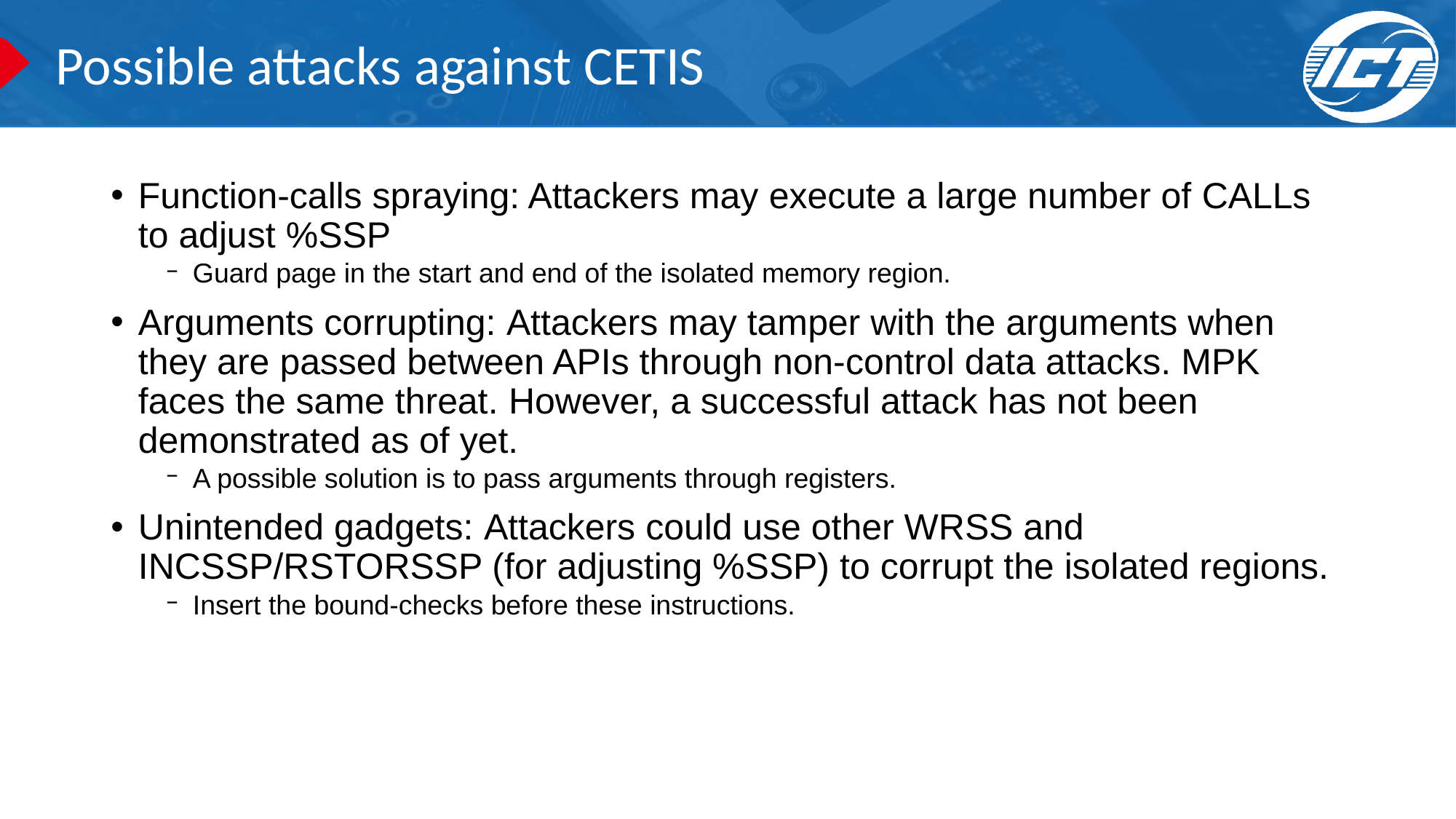

# Possible attacks against CETIS
Function-calls spraying: Attackers may execute a large number of CALLs to adjust %SSP
Guard page in the start and end of the isolated memory region.
Arguments corrupting: Attackers may tamper with the arguments when they are passed between APIs through non-control data attacks. MPK faces the same threat. However, a successful attack has not been demonstrated as of yet.
A possible solution is to pass arguments through registers.
Unintended gadgets: Attackers could use other WRSS and INCSSP/RSTORSSP (for adjusting %SSP) to corrupt the isolated regions.
Insert the bound-checks before these instructions.